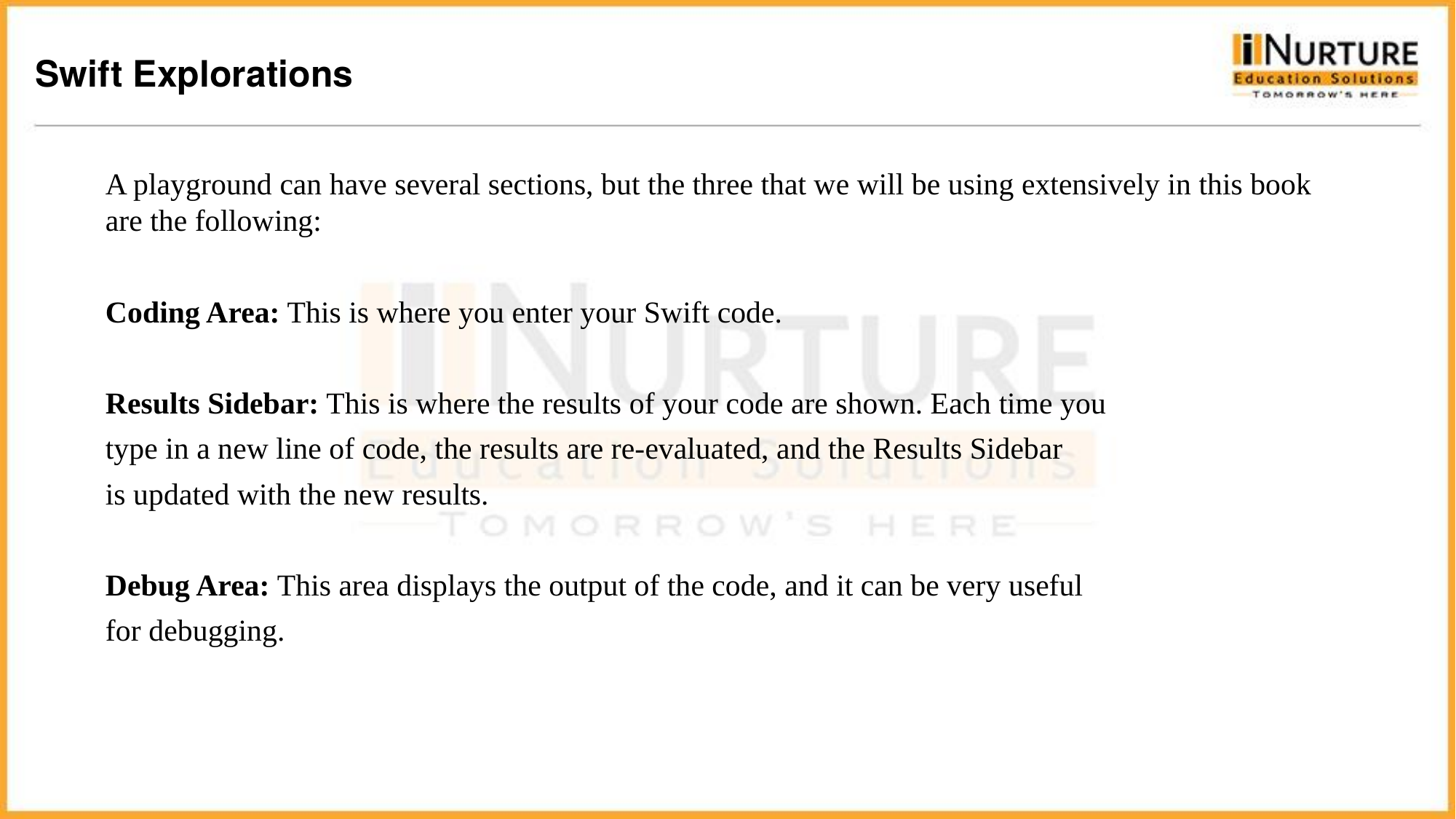

Swift Explorations
A playground can have several sections, but the three that we will be using extensively in this book are the following:

Coding Area: This is where you enter your Swift code.

Results Sidebar: This is where the results of your code are shown. Each time you
type in a new line of code, the results are re-evaluated, and the Results Sidebar
is updated with the new results.

Debug Area: This area displays the output of the code, and it can be very useful
for debugging.